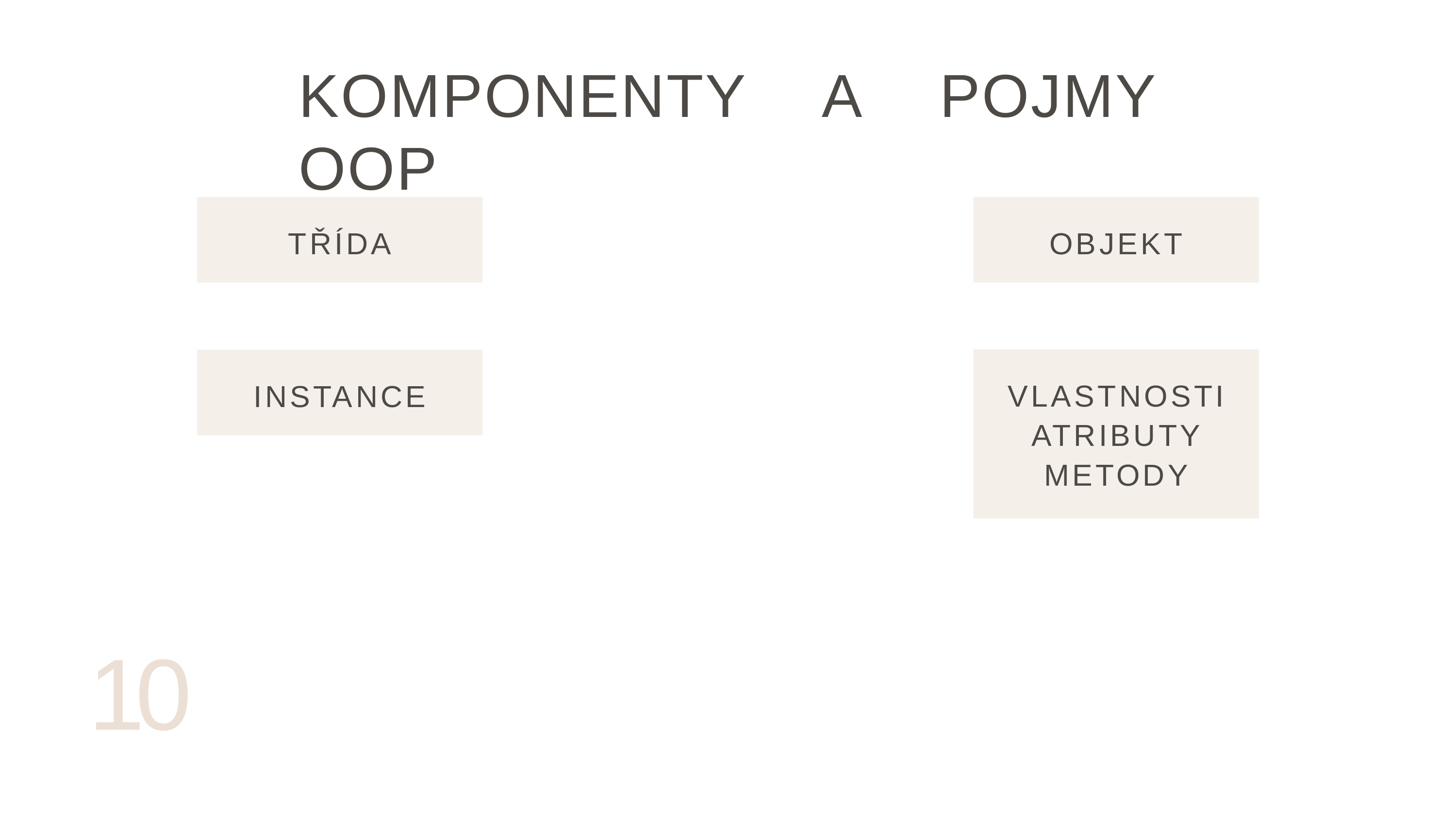

KOMPONENTY A POJMY OOP

TŘÍDA

OBJEKT

VLASTNOSTI
ATRIBUTY
METODY
INSTANCE
10